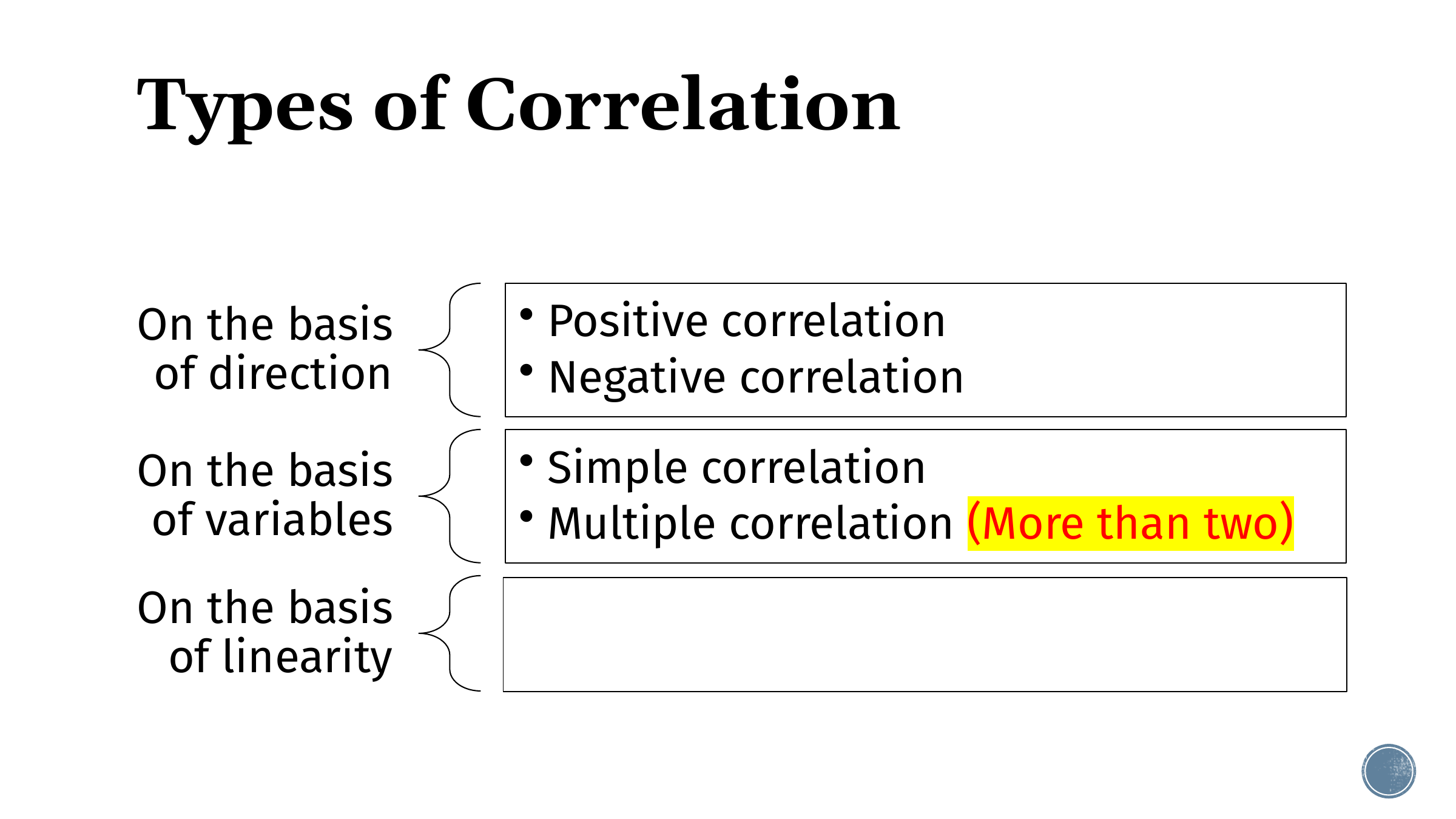

# Types of Correlation
On the basis of direction
Positive correlation
Negative correlation
On the basis of variables
Simple correlation
Multiple correlation (More than two)
On the basis of linearity
Linear correlation
Non-Linear correlation